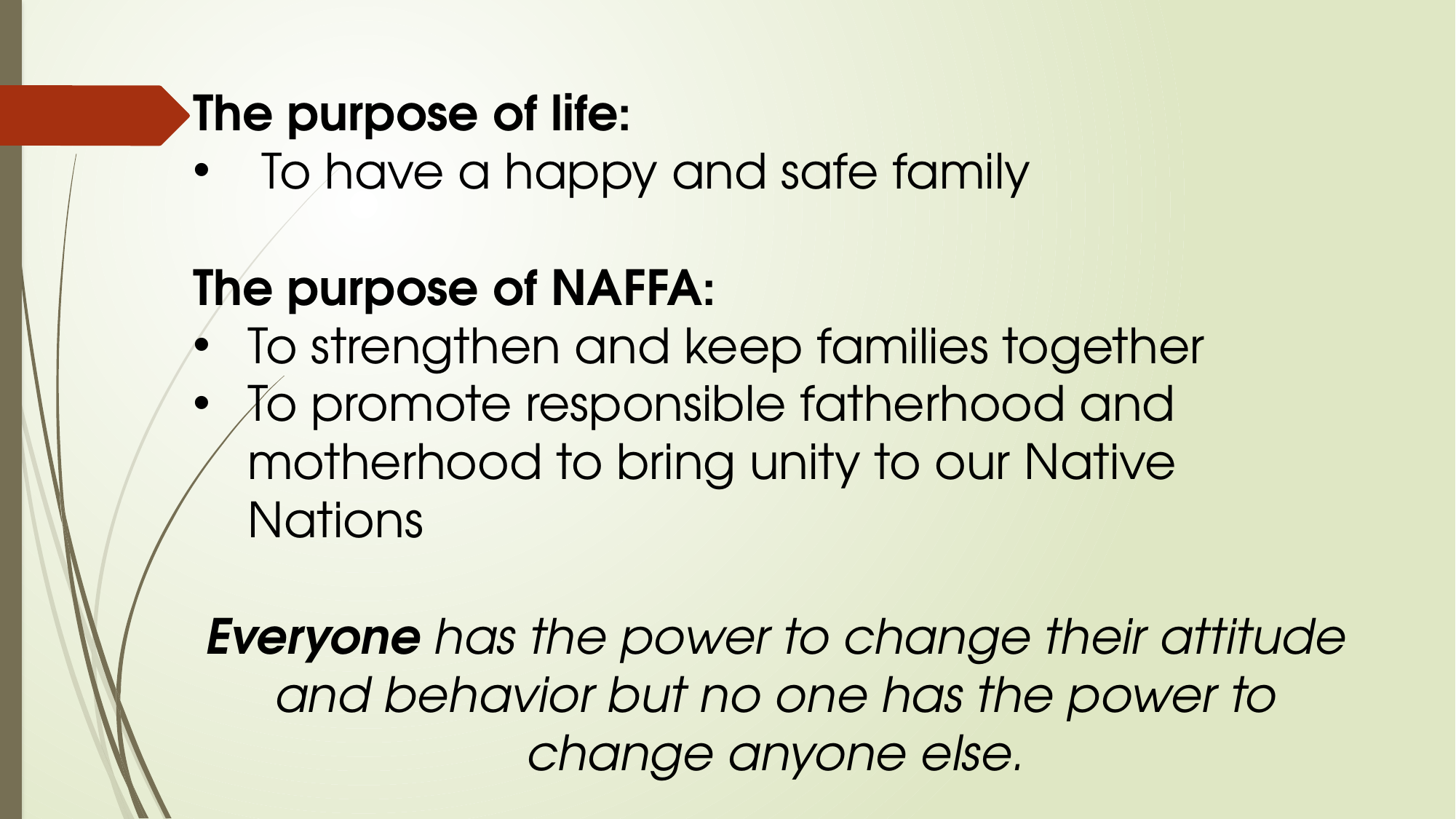

The purpose of life:
To have a happy and safe family

The purpose of NAFFA:
To strengthen and keep families together
To promote responsible fatherhood and motherhood to bring unity to our Native Nations

Everyone has the power to change their attitude and behavior but no one has the power to change anyone else.